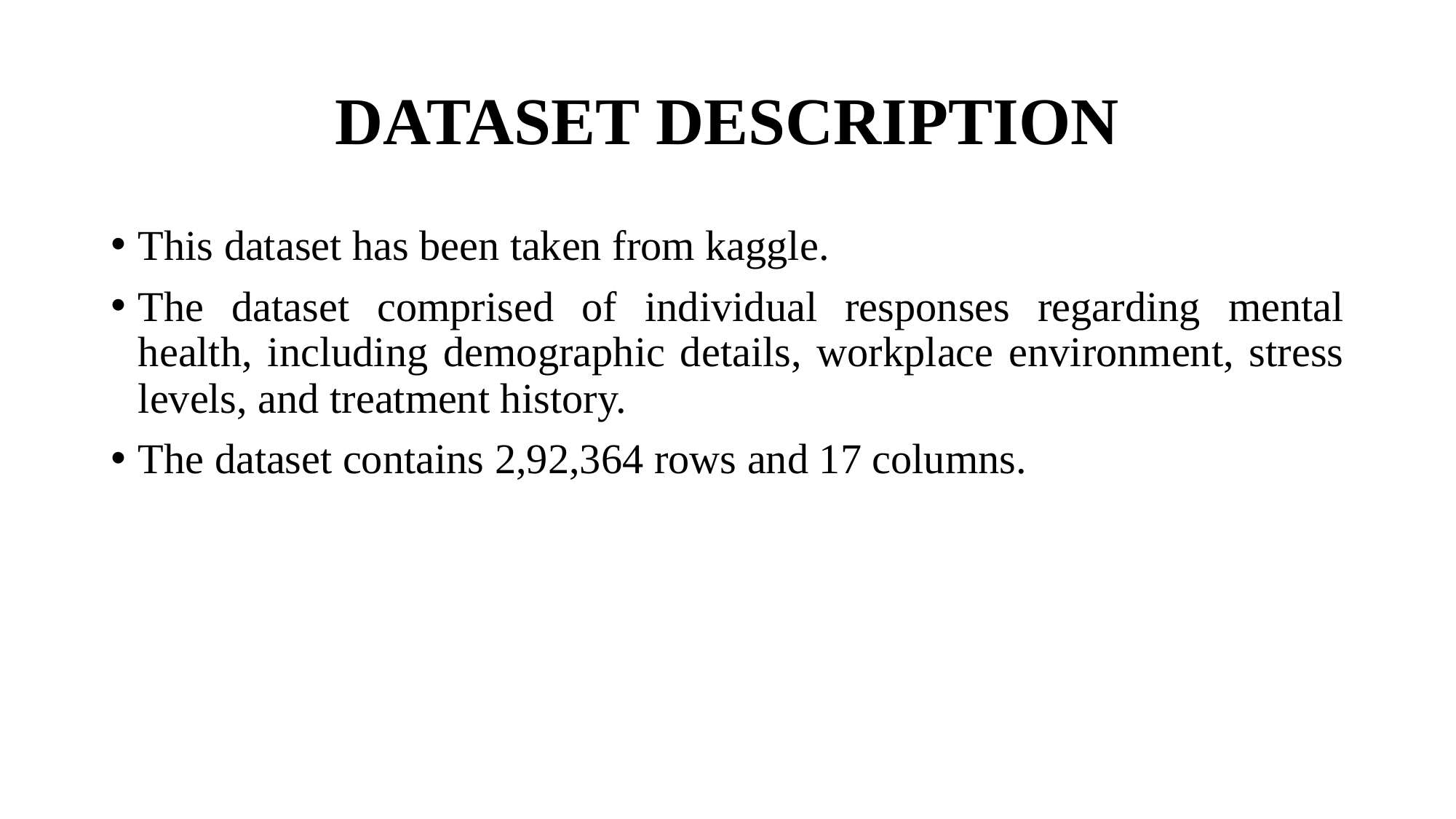

# DATASET DESCRIPTION
This dataset has been taken from kaggle.
The dataset comprised of individual responses regarding mental health, including demographic details, workplace environment, stress levels, and treatment history.
The dataset contains 2,92,364 rows and 17 columns.